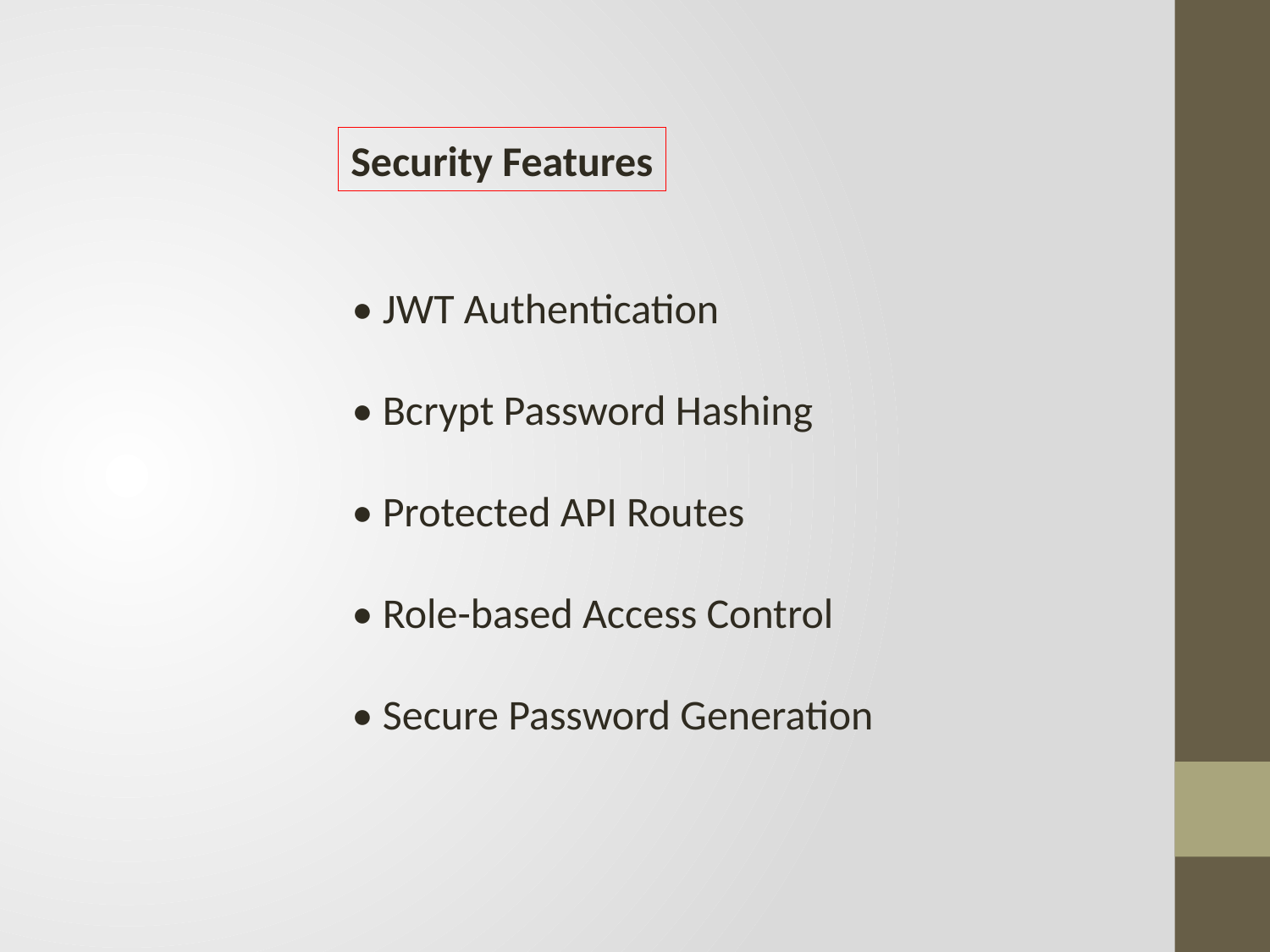

Security Features
• JWT Authentication

• Bcrypt Password Hashing

• Protected API Routes

• Role-based Access Control

• Secure Password Generation